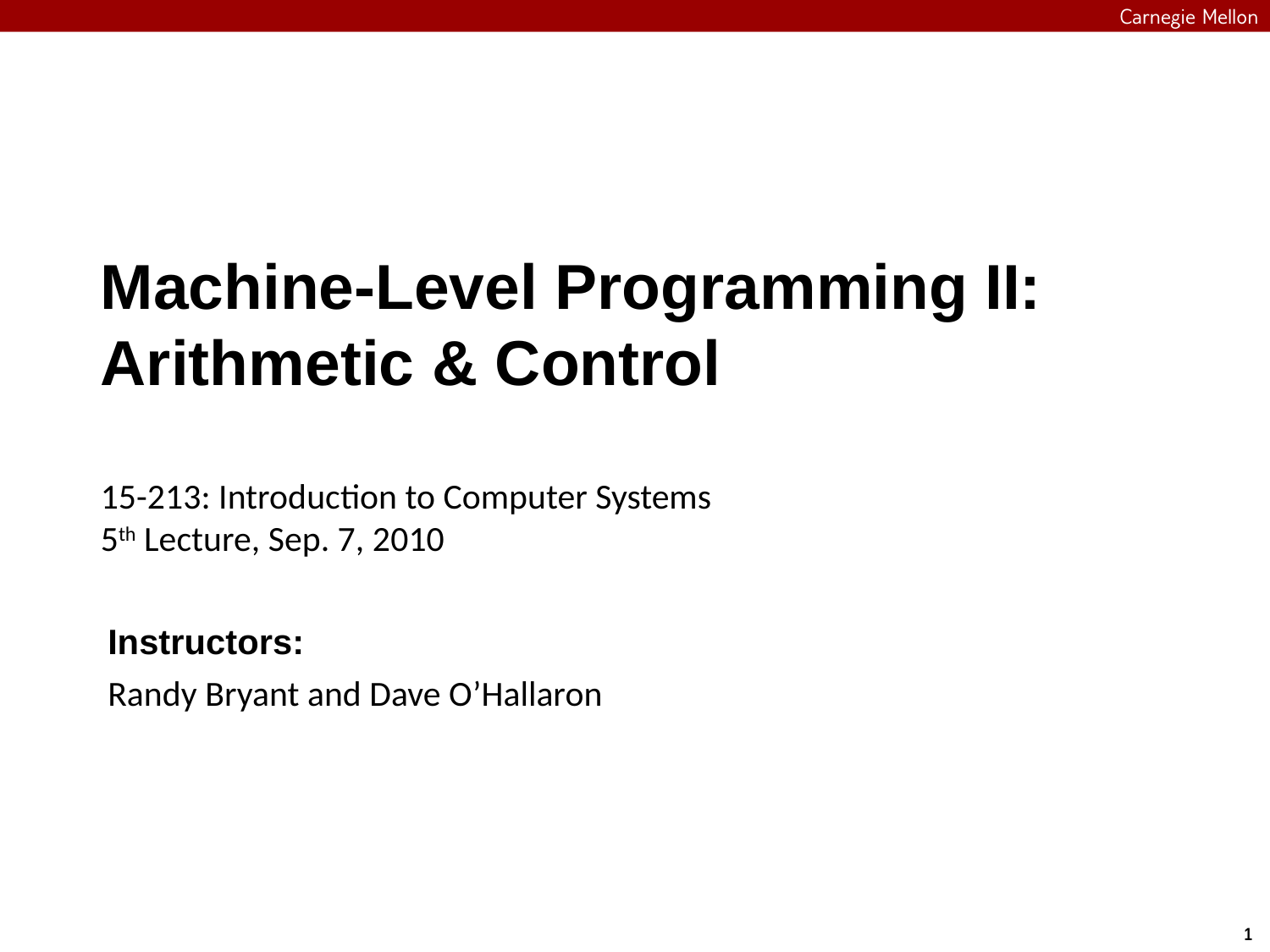

Carnegie Mellon
Carnegie Mellon
# Machine-Level Programming II: Arithmetic & Control 15-213: Introduction to Computer Systems 5th Lecture, Sep. 7, 2010
Instructors:
Randy Bryant and Dave O’Hallaron